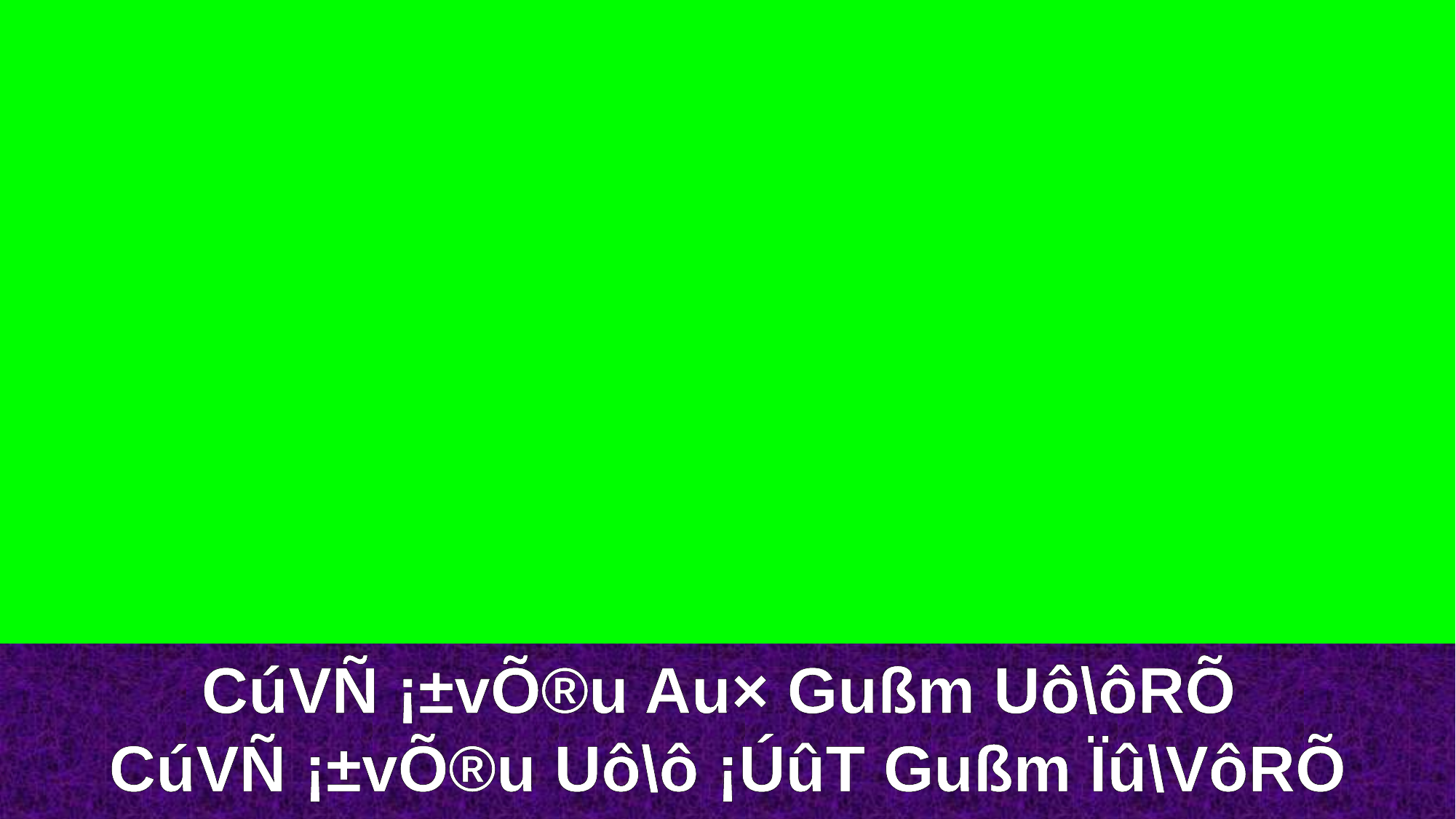

CúVÑ ¡±vÕ®u Au× Gußm Uô\ôRÕ
CúVÑ ¡±vÕ®u Uô\ô ¡ÚûT Gußm Ïû\VôRÕ